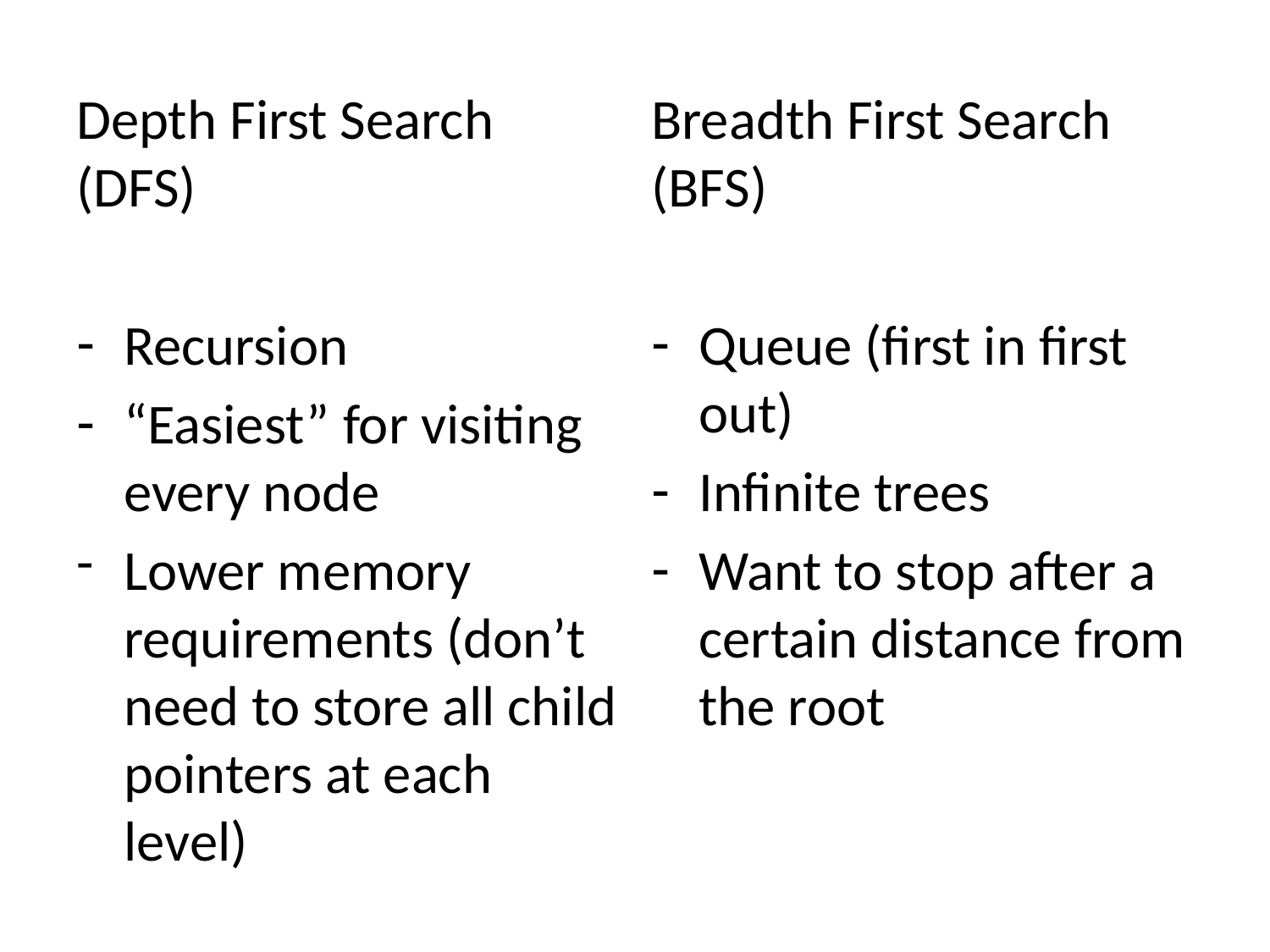

Depth First Search (DFS)

Recursion
“Easiest” for visiting every node
Lower memory requirements (don’t need to store all child pointers at each level)
Breadth First Search (BFS)

Queue (first in first out)
Infinite trees
Want to stop after a certain distance from the root